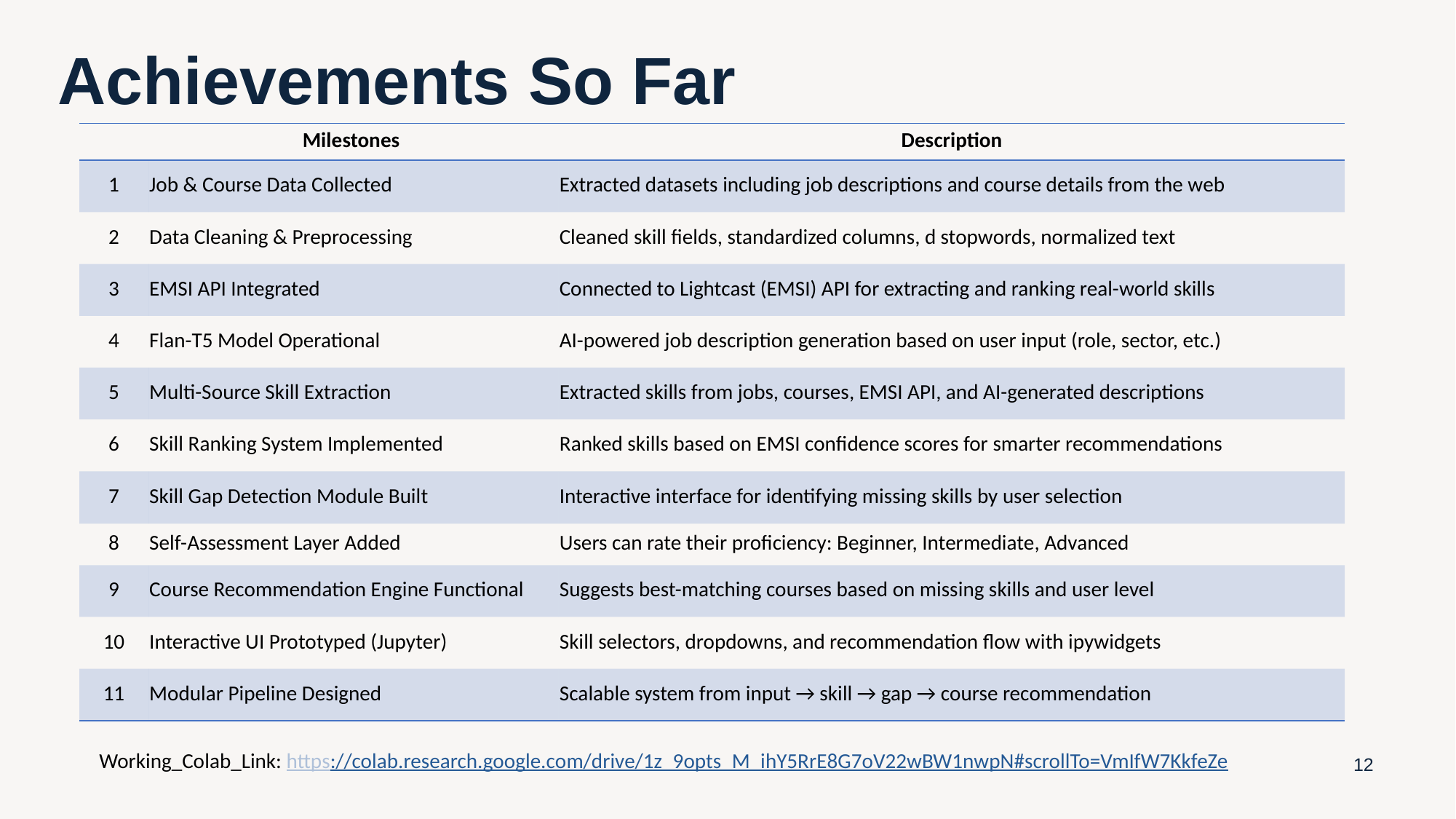

# Achievements So Far
|  | Milestones | Description |
| --- | --- | --- |
| 1 | Job & Course Data Collected | Extracted datasets including job descriptions and course details from the web |
| 2 | Data Cleaning & Preprocessing | Cleaned skill fields, standardized columns, d stopwords, normalized text |
| 3 | EMSI API Integrated | Connected to Lightcast (EMSI) API for extracting and ranking real-world skills |
| 4 | Flan-T5 Model Operational | AI-powered job description generation based on user input (role, sector, etc.) |
| 5 | Multi-Source Skill Extraction | Extracted skills from jobs, courses, EMSI API, and AI-generated descriptions |
| 6 | Skill Ranking System Implemented | Ranked skills based on EMSI confidence scores for smarter recommendations |
| 7 | Skill Gap Detection Module Built | Interactive interface for identifying missing skills by user selection |
| 8 | Self-Assessment Layer Added | Users can rate their proficiency: Beginner, Intermediate, Advanced |
| 9 | Course Recommendation Engine Functional | Suggests best-matching courses based on missing skills and user level |
| 10 | Interactive UI Prototyped (Jupyter) | Skill selectors, dropdowns, and recommendation flow with ipywidgets |
| 11 | Modular Pipeline Designed | Scalable system from input → skill → gap → course recommendation |
Working_Colab_Link: https://colab.research.google.com/drive/1z_9opts_M_ihY5RrE8G7oV22wBW1nwpN#scrollTo=VmIfW7KkfeZe
12